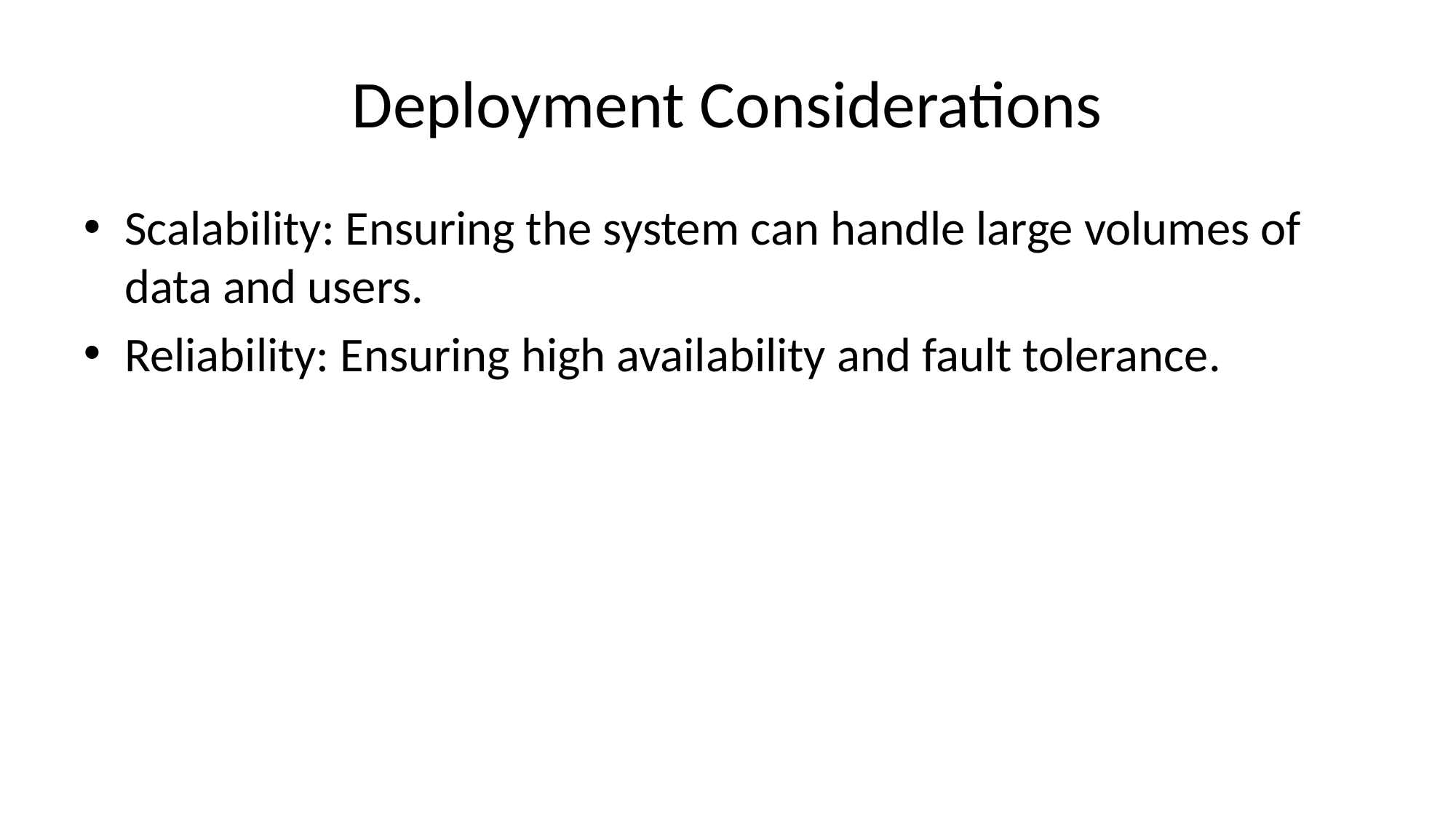

# Deployment Considerations
Scalability: Ensuring the system can handle large volumes of data and users.
Reliability: Ensuring high availability and fault tolerance.